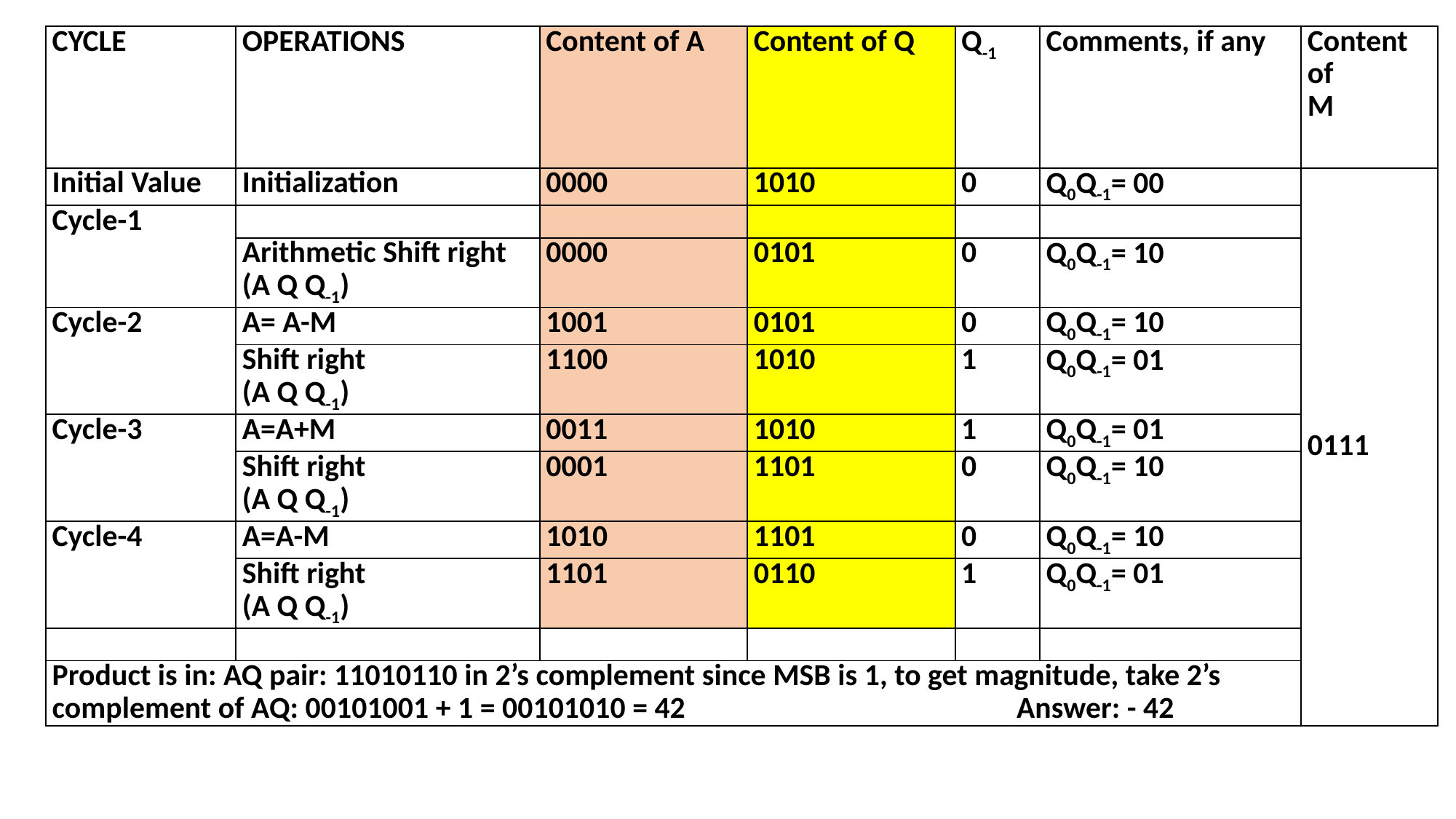

| CYCLE | OPERATIONS | Content of A | Content of Q | Q-1 | Comments, if any | Content of M |
| --- | --- | --- | --- | --- | --- | --- |
| Initial Value | Initialization | 0000 | 1010 | 0 | Q0Q-1= 00 | 0111 |
| Cycle-1 |  |  |  |  |  |  |
|  | Arithmetic Shift right (A Q Q-1) | 0000 | 0101 | 0 | Q0Q-1= 10 |  |
| Cycle-2 | A= A-M | 1001 | 0101 | 0 | Q0Q-1= 10 |  |
|  | Shift right (A Q Q-1) | 1100 | 1010 | 1 | Q0Q-1= 01 |  |
| Cycle-3 | A=A+M | 0011 | 1010 | 1 | Q0Q-1= 01 |  |
|  | Shift right (A Q Q-1) | 0001 | 1101 | 0 | Q0Q-1= 10 |  |
| Cycle-4 | A=A-M | 1010 | 1101 | 0 | Q0Q-1= 10 |  |
|  | Shift right (A Q Q-1) | 1101 | 0110 | 1 | Q0Q-1= 01 |  |
|  |  |  |  |  |  |  |
| Product is in: AQ pair: 11010110 in 2’s complement since MSB is 1, to get magnitude, take 2’s complement of AQ: 00101001 + 1 = 00101010 = 42 Answer: - 42 |  |  |  |  |  |  |